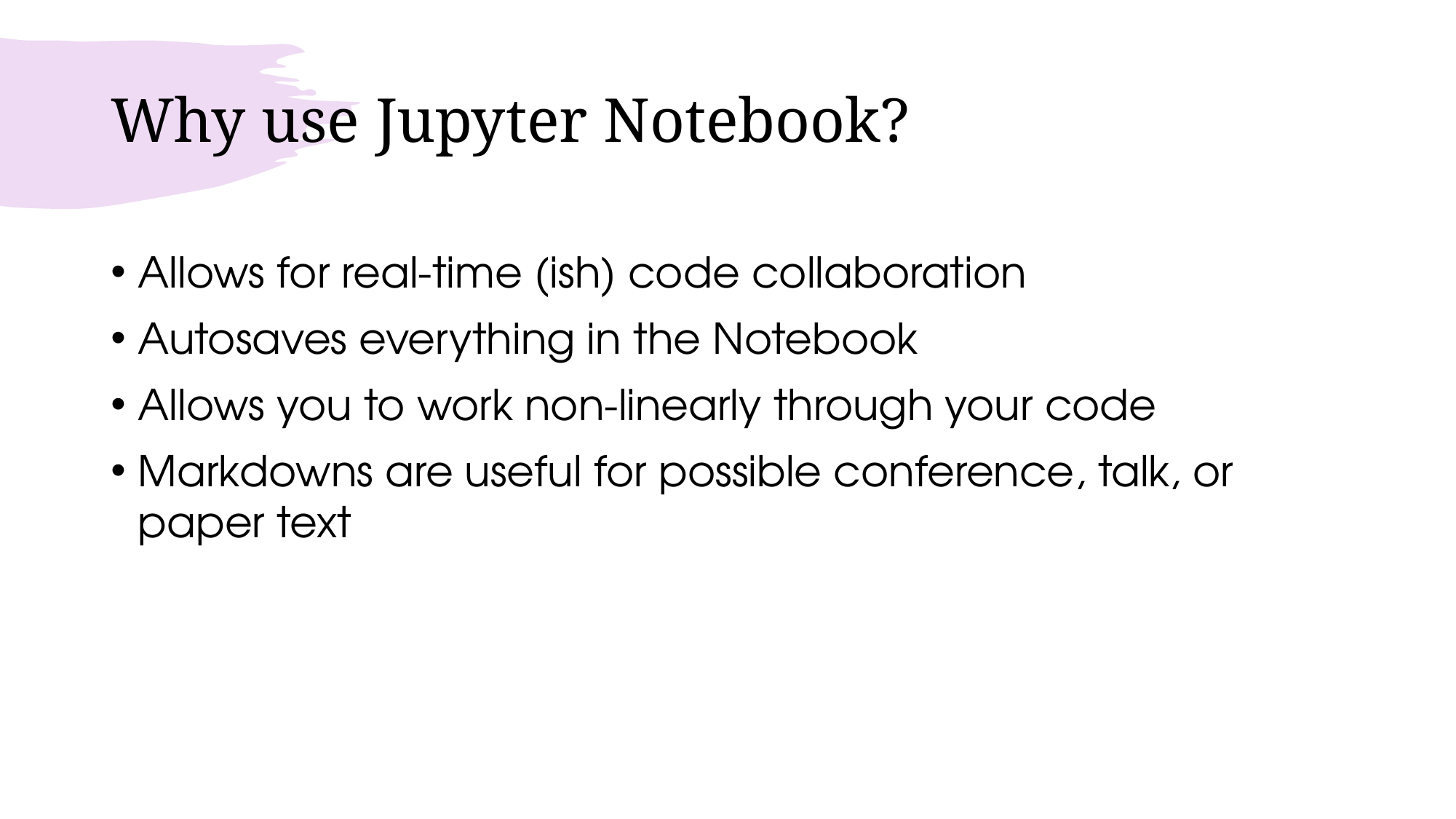

# Why use Jupyter Notebook?
Allows for real-time (ish) code collaboration
Autosaves everything in the Notebook
Allows you to work non-linearly through your code
Markdowns are useful for possible conference, talk, or paper text